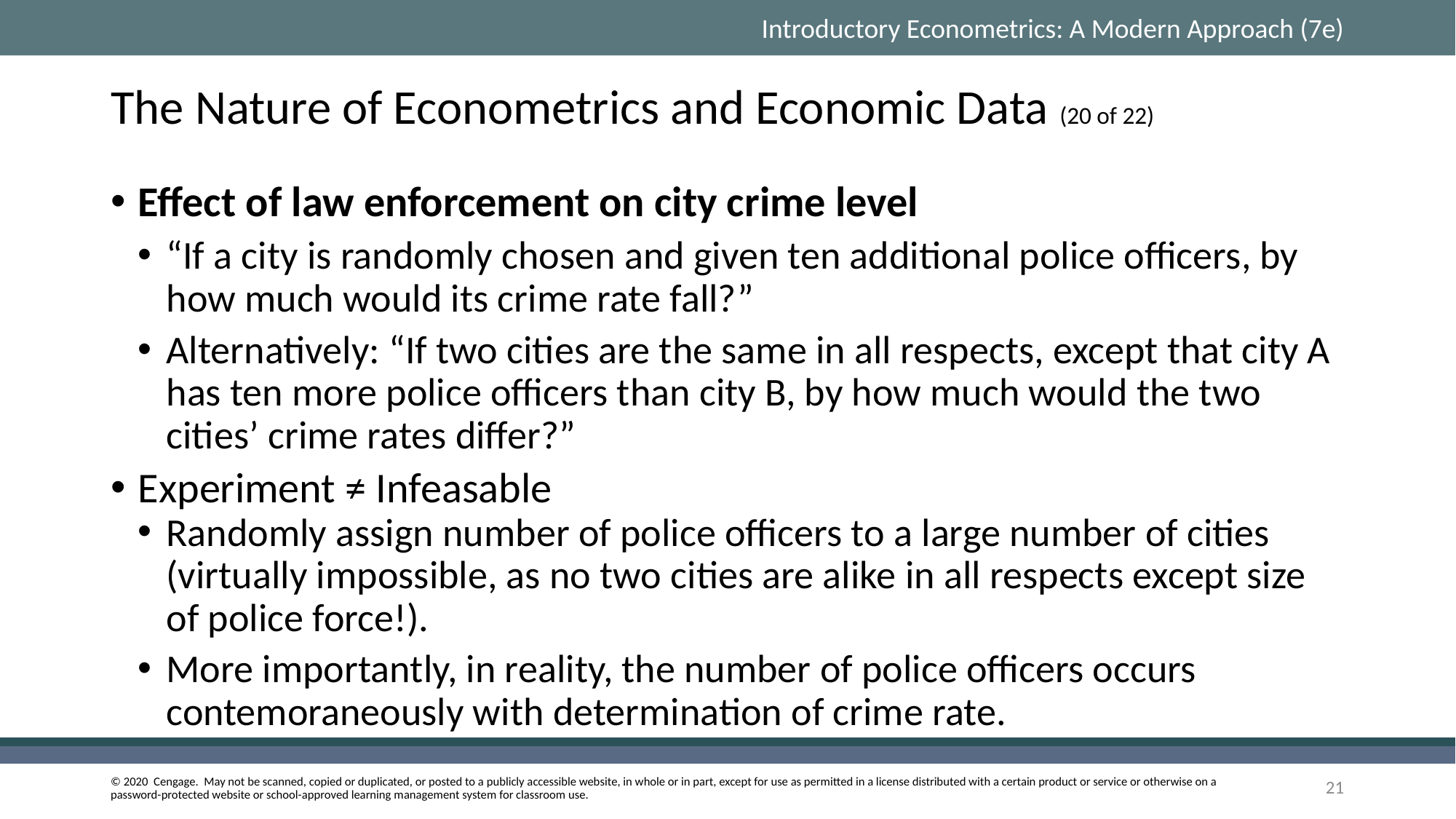

# The Nature of Econometrics and Economic Data (20 of 22)
Effect of law enforcement on city crime level
“If a city is randomly chosen and given ten additional police officers, by how much would its crime rate fall?”
Alternatively: “If two cities are the same in all respects, except that city A has ten more police officers than city B, by how much would the two cities’ crime rates differ?”
Experiment ≠ Infeasable
Randomly assign number of police officers to a large number of cities (virtually impossible, as no two cities are alike in all respects except size of police force!).
More importantly, in reality, the number of police officers occurs contemoraneously with determination of crime rate.
21